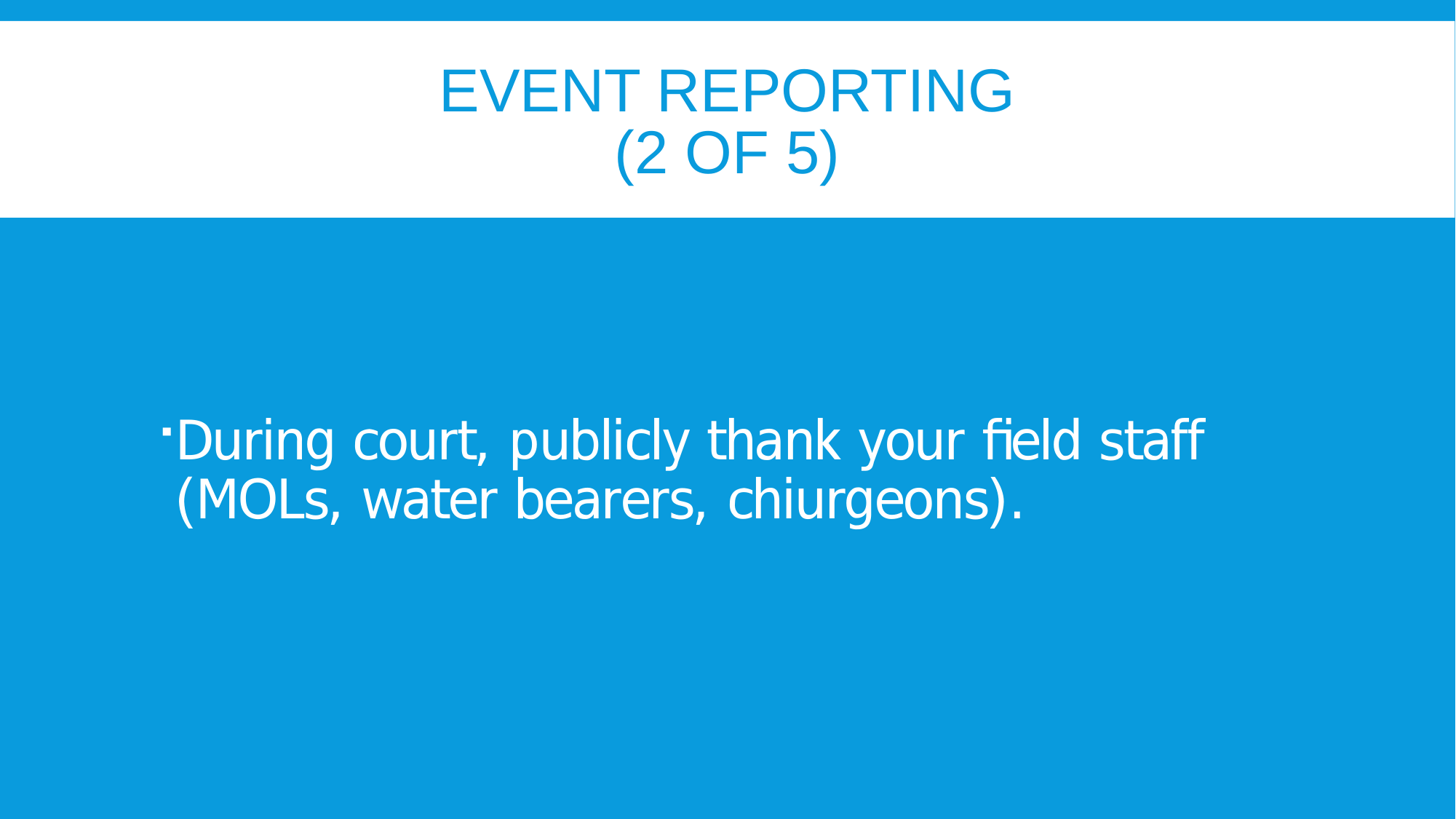

# Event Reporting (2 of 5)

During court, publicly thank your field staff (MOLs, water bearers, chiurgeons).